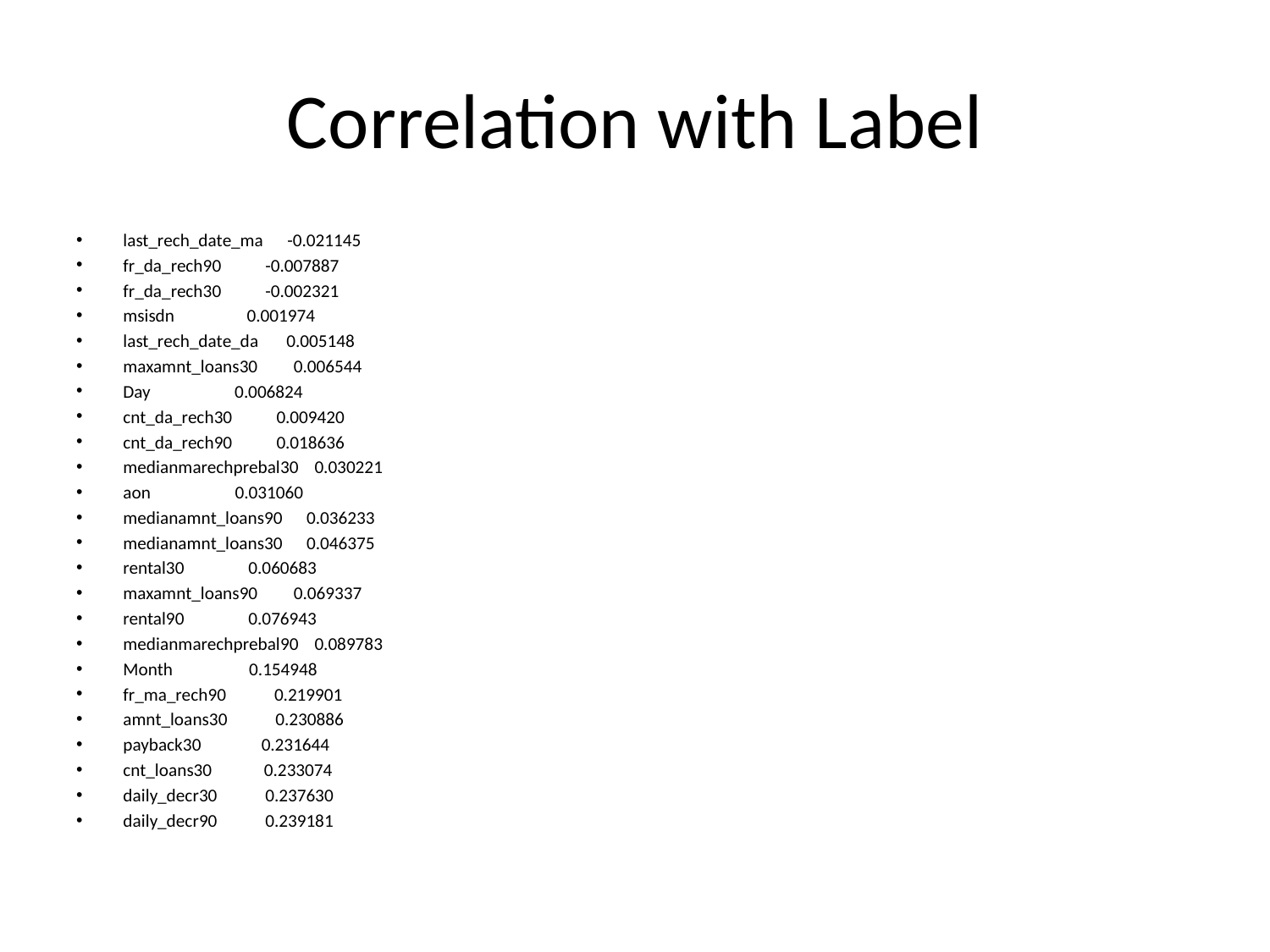

# Correlation with Label
last_rech_date_ma      -0.021145
fr_da_rech90           -0.007887
fr_da_rech30           -0.002321
msisdn                  0.001974
last_rech_date_da       0.005148
maxamnt_loans30         0.006544
Day                     0.006824
cnt_da_rech30           0.009420
cnt_da_rech90           0.018636
medianmarechprebal30    0.030221
aon                     0.031060
medianamnt_loans90      0.036233
medianamnt_loans30      0.046375
rental30                0.060683
maxamnt_loans90         0.069337
rental90                0.076943
medianmarechprebal90    0.089783
Month                   0.154948
fr_ma_rech90            0.219901
amnt_loans30            0.230886
payback30               0.231644
cnt_loans30             0.233074
daily_decr30            0.237630
daily_decr90            0.239181